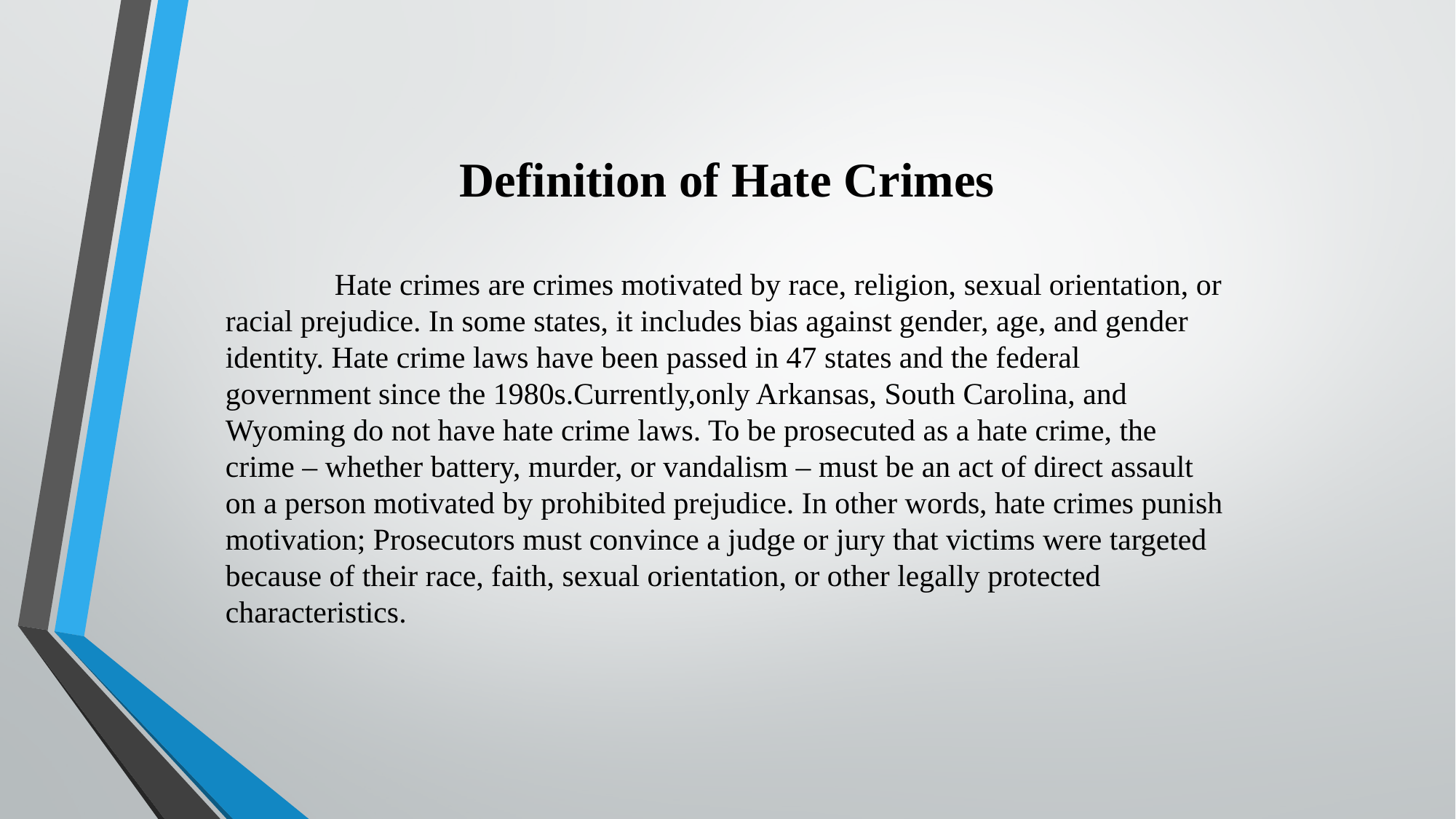

Definition of Hate Crimes

	Hate crimes are crimes motivated by race, religion, sexual orientation, or racial prejudice. In some states, it includes bias against gender, age, and gender identity. Hate crime laws have been passed in 47 states and the federal government since the 1980s.Currently,only Arkansas, South Carolina, and Wyoming do not have hate crime laws. To be prosecuted as a hate crime, the crime – whether battery, murder, or vandalism – must be an act of direct assault on a person motivated by prohibited prejudice. In other words, hate crimes punish motivation; Prosecutors must convince a judge or jury that victims were targeted because of their race, faith, sexual orientation, or other legally protected characteristics.